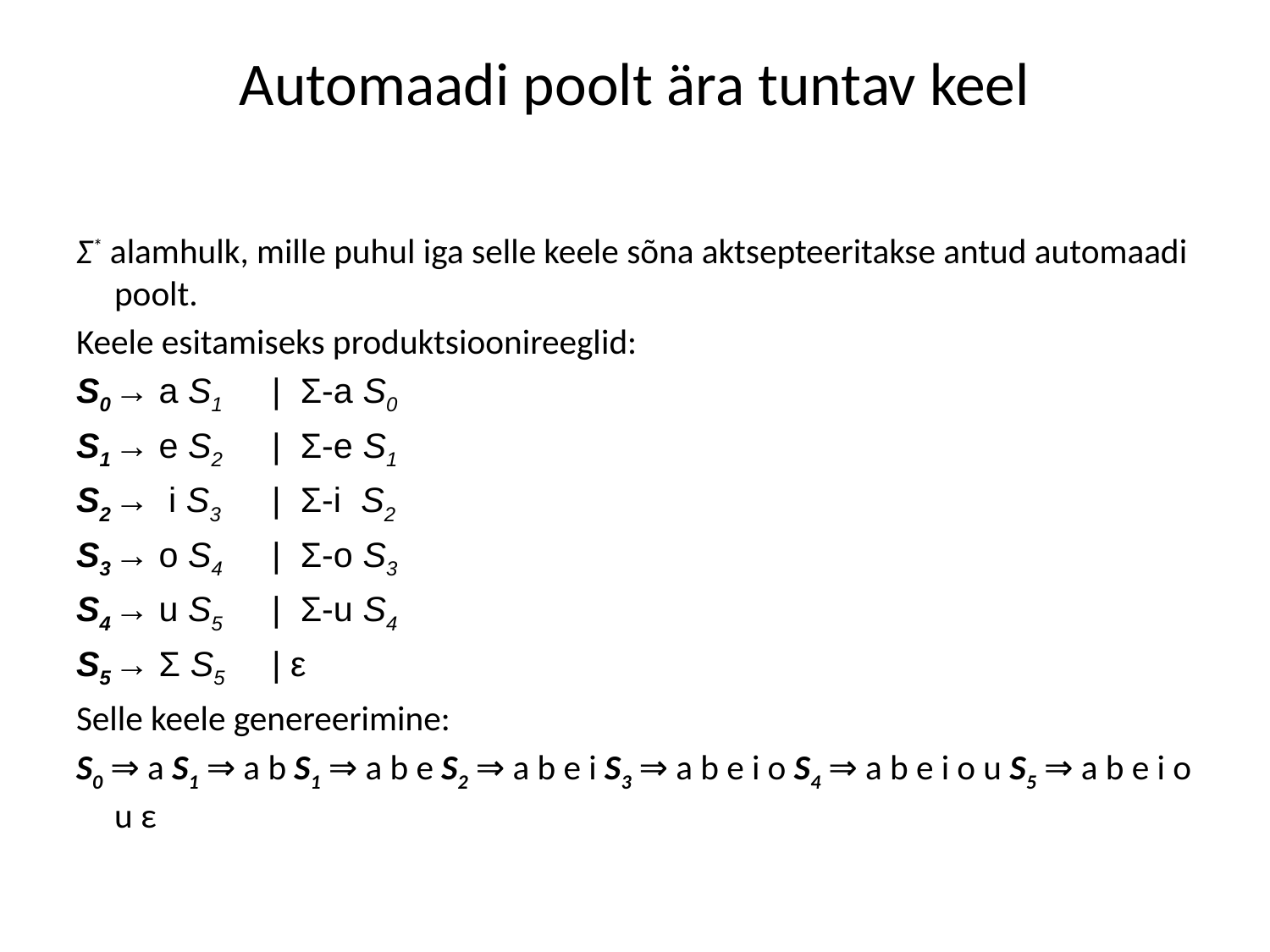

# Automaadi poolt ära tuntav keel
Σ* alamhulk, mille puhul iga selle keele sõna aktsepteeritakse antud automaadi poolt.
Keele esitamiseks produktsioonireeglid:
S0		→ a S1	|  Σ-a S0
S1		→ e S2	|  Σ-e S1
S2		→  i S3	|  Σ-i  S2
S3		→ o S4	|  Σ-o S3
S4		→ u S5	|  Σ-u S4
S5		→ Σ S5	| ε
Selle keele genereerimine:
S0 ⇒ a S1 ⇒ a b S1 ⇒ a b e S2 ⇒ a b e i S3 ⇒ a b e i o S4 ⇒ a b e i o u S5 ⇒ a b e i o u ε